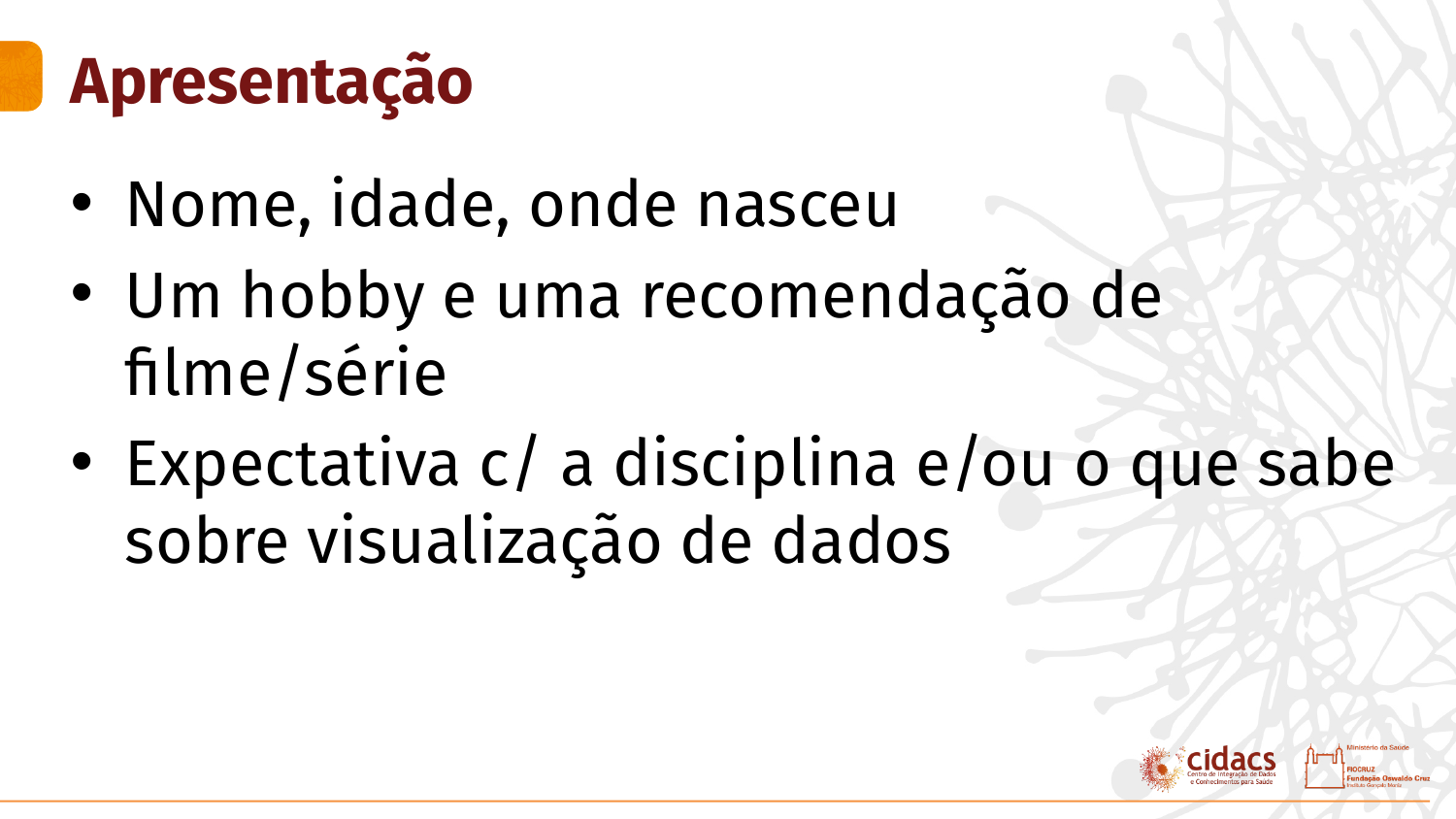

# Apresentação
Nome, idade, onde nasceu
Um hobby e uma recomendação de filme/série
Expectativa c/ a disciplina e/ou o que sabe sobre visualização de dados